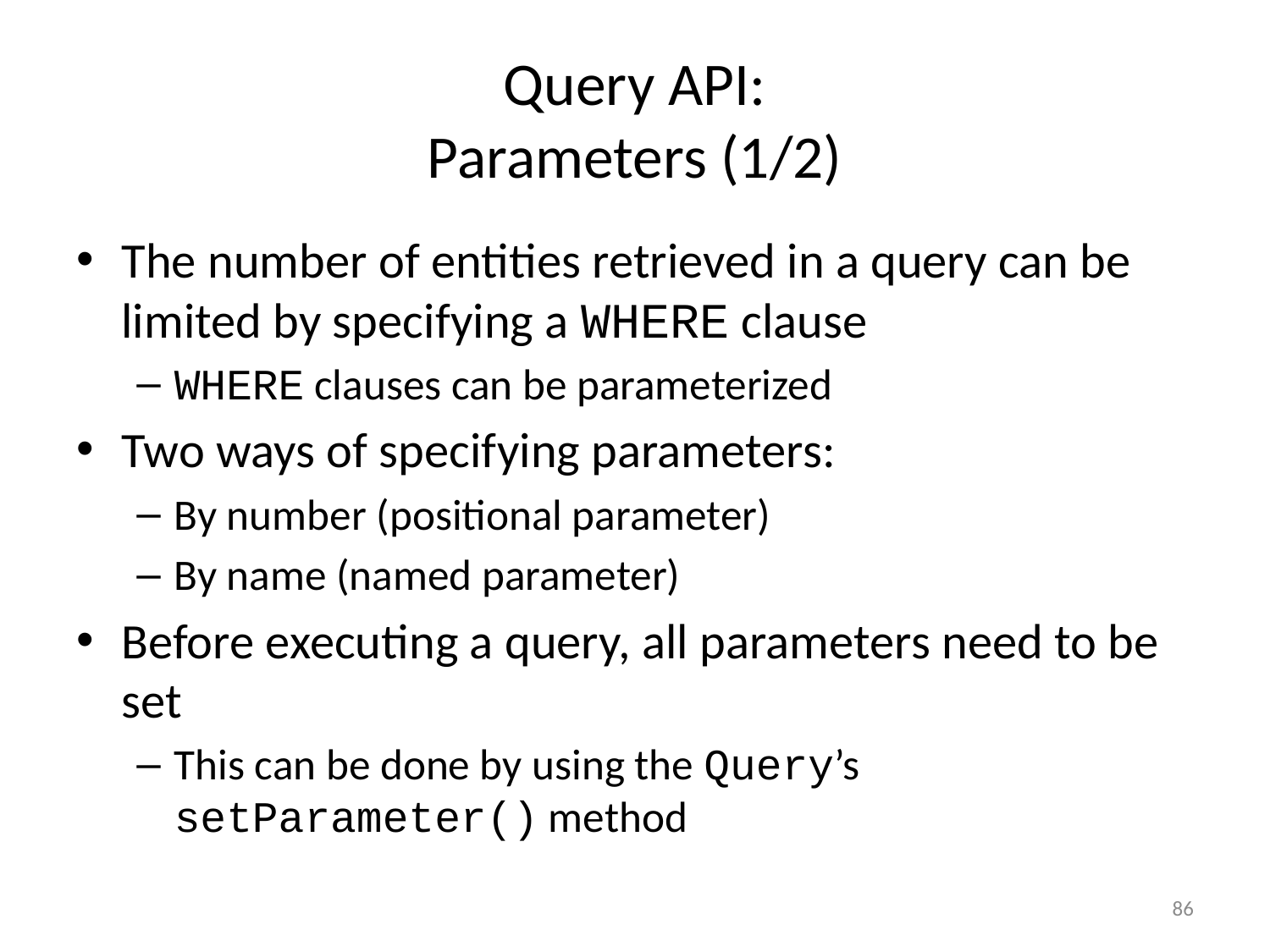

# Query API: Parameters (1/2)
The number of entities retrieved in a query can be limited by specifying a WHERE clause
WHERE clauses can be parameterized
Two ways of specifying parameters:
By number (positional parameter)
By name (named parameter)
Before executing a query, all parameters need to be set
This can be done by using the Query’s setParameter() method
86